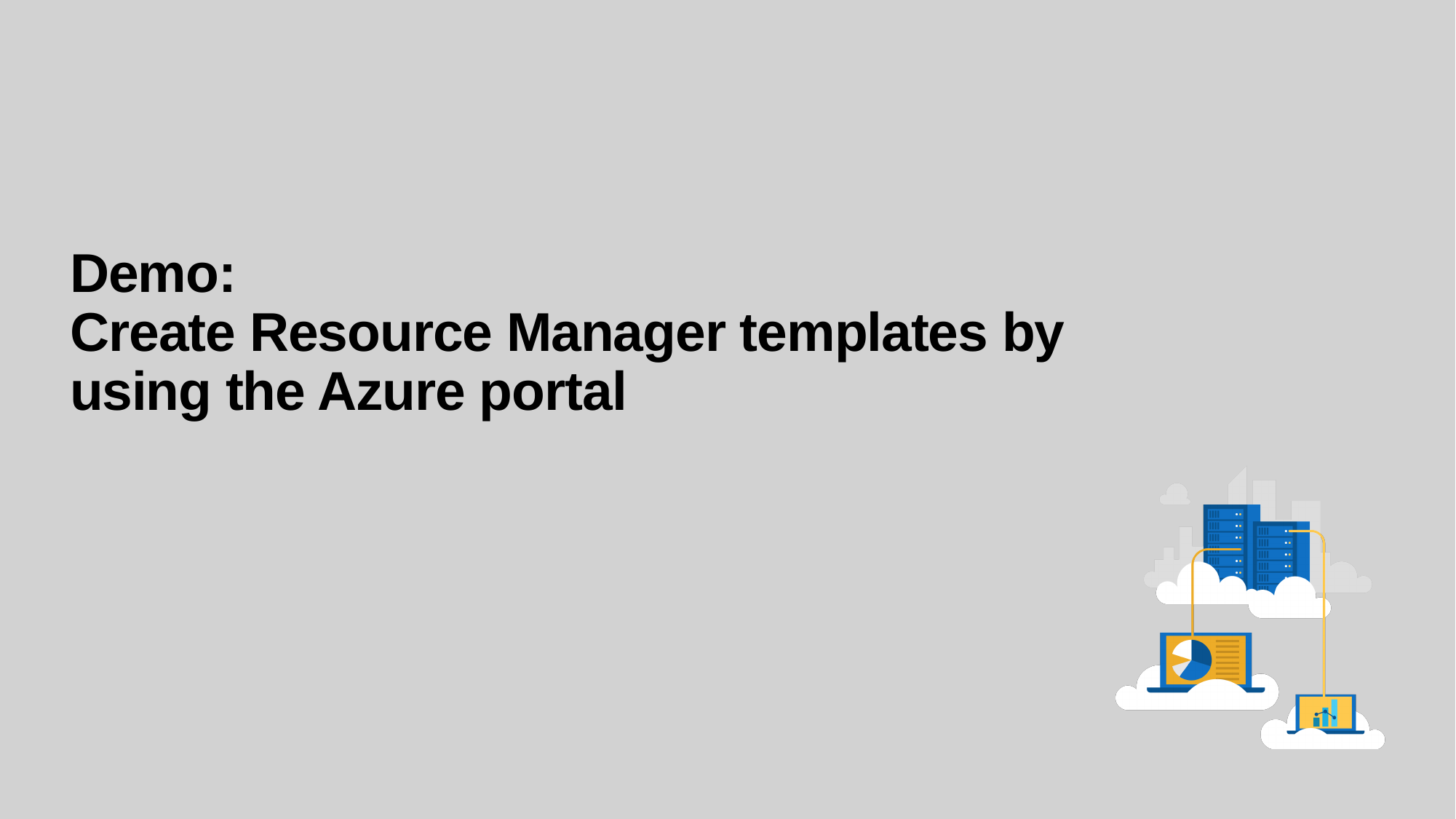

# Demo: Create Resource Manager templates by using the Azure portal